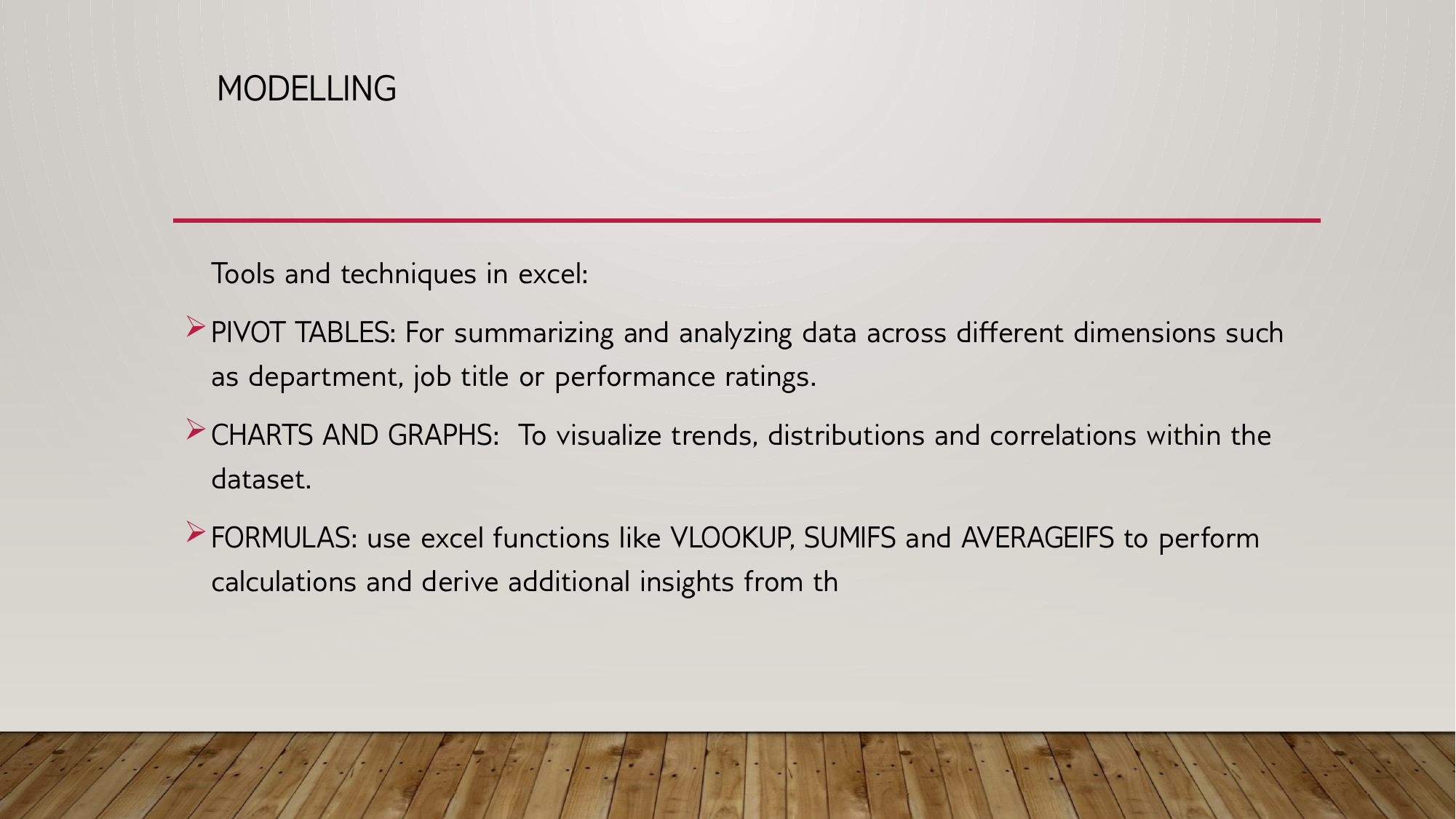

# modelling
   Tools and techniques in excel:
PIVOT TABLES: For summarizing and analyzing data across different dimensions such as department, job title or performance ratings.
CHARTS AND GRAPHS:  To visualize trends, distributions and correlations within the dataset.
FORMULAS: use excel functions like VLOOKUP, SUMIFS and AVERAGEIFS to perform calculations and derive additional insights from th